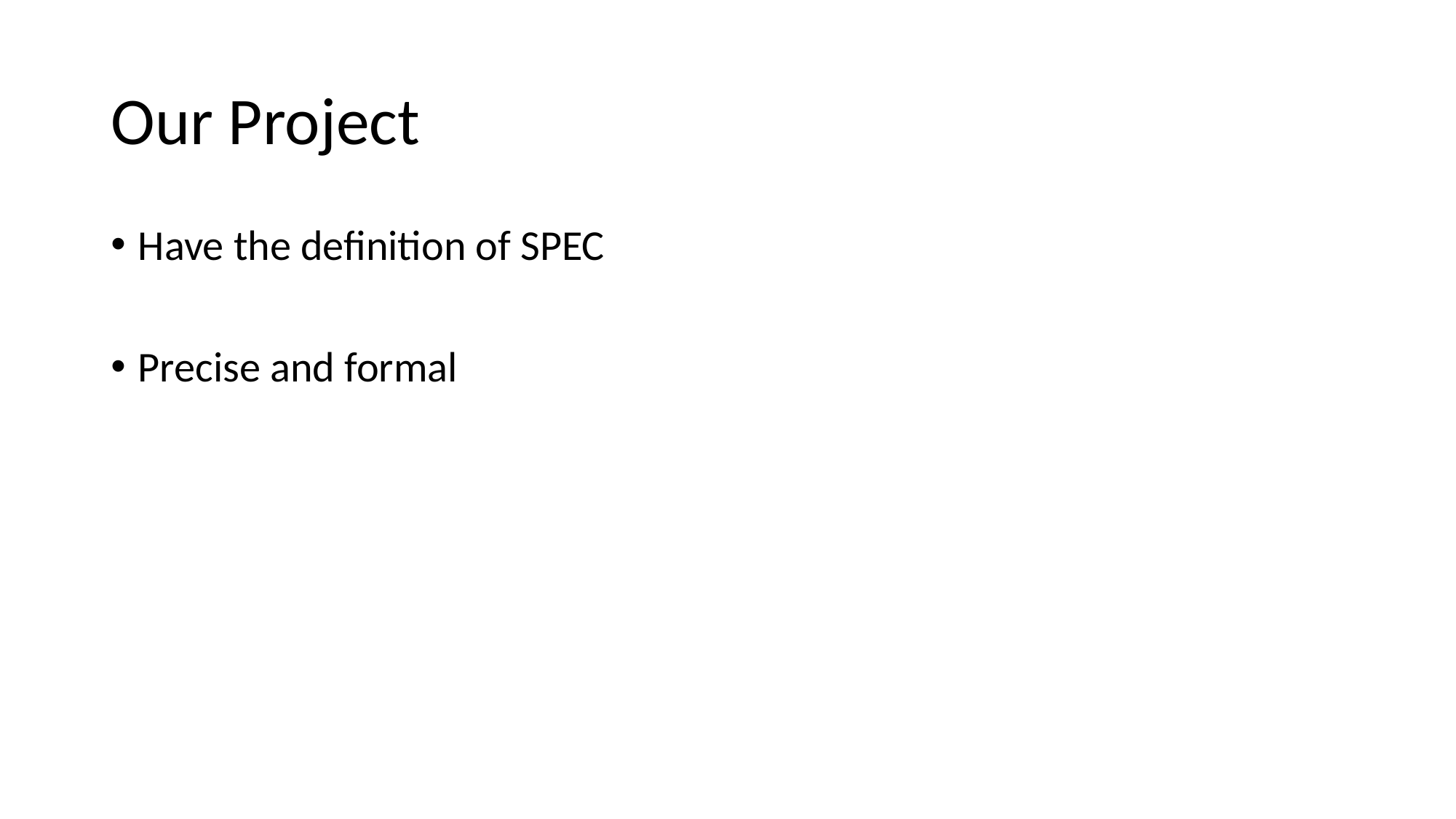

# Our Project
Have the definition of SPEC

Precise and formal